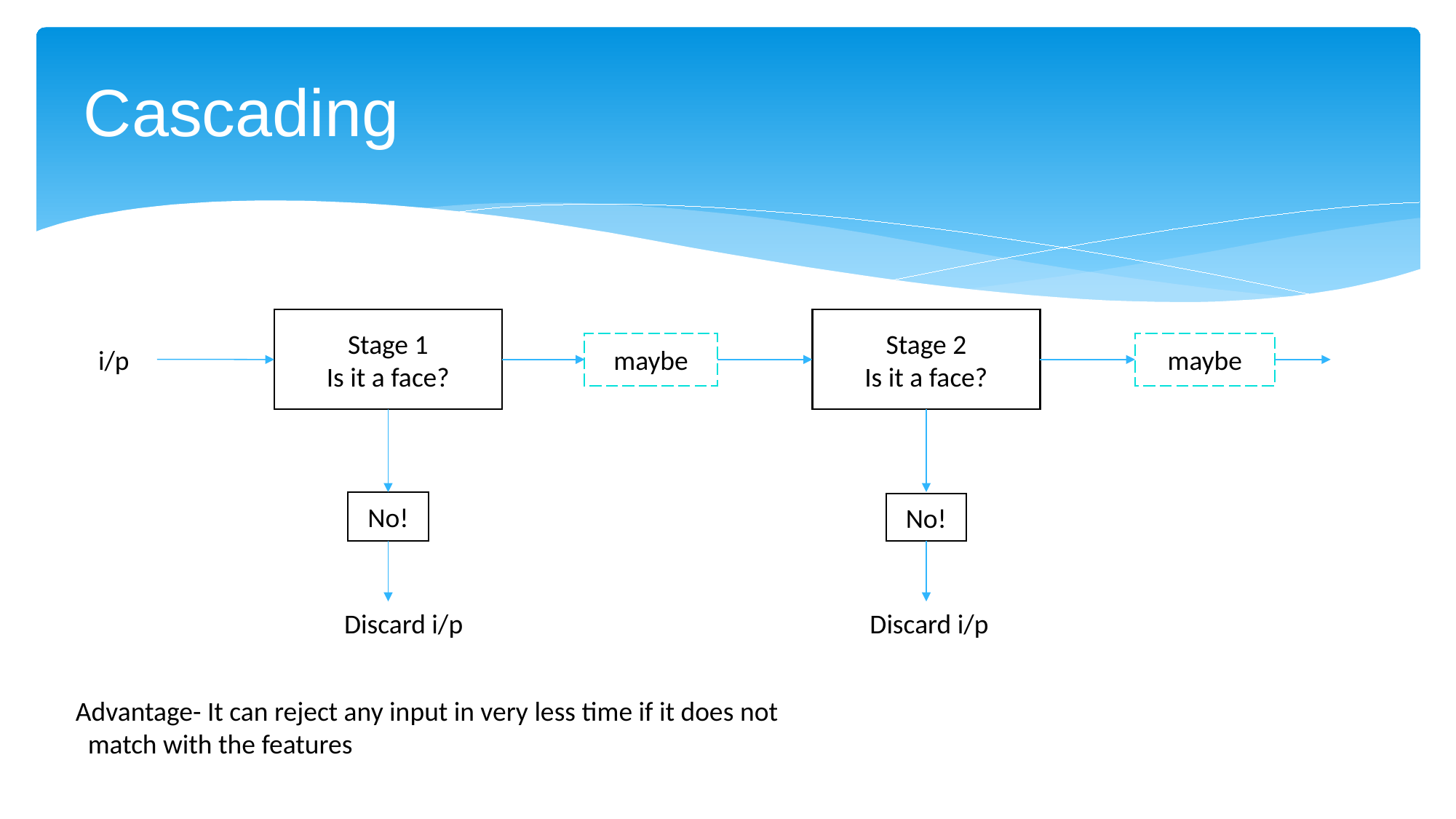

# Cascading
Stage 1
Is it a face?
Stage 2
Is it a face?
maybe
maybe
 i/p
No!
No!
              Discard i/p                                                                  Discard i/p
Advantage- It can reject any input in very less time if it does not   match with the features